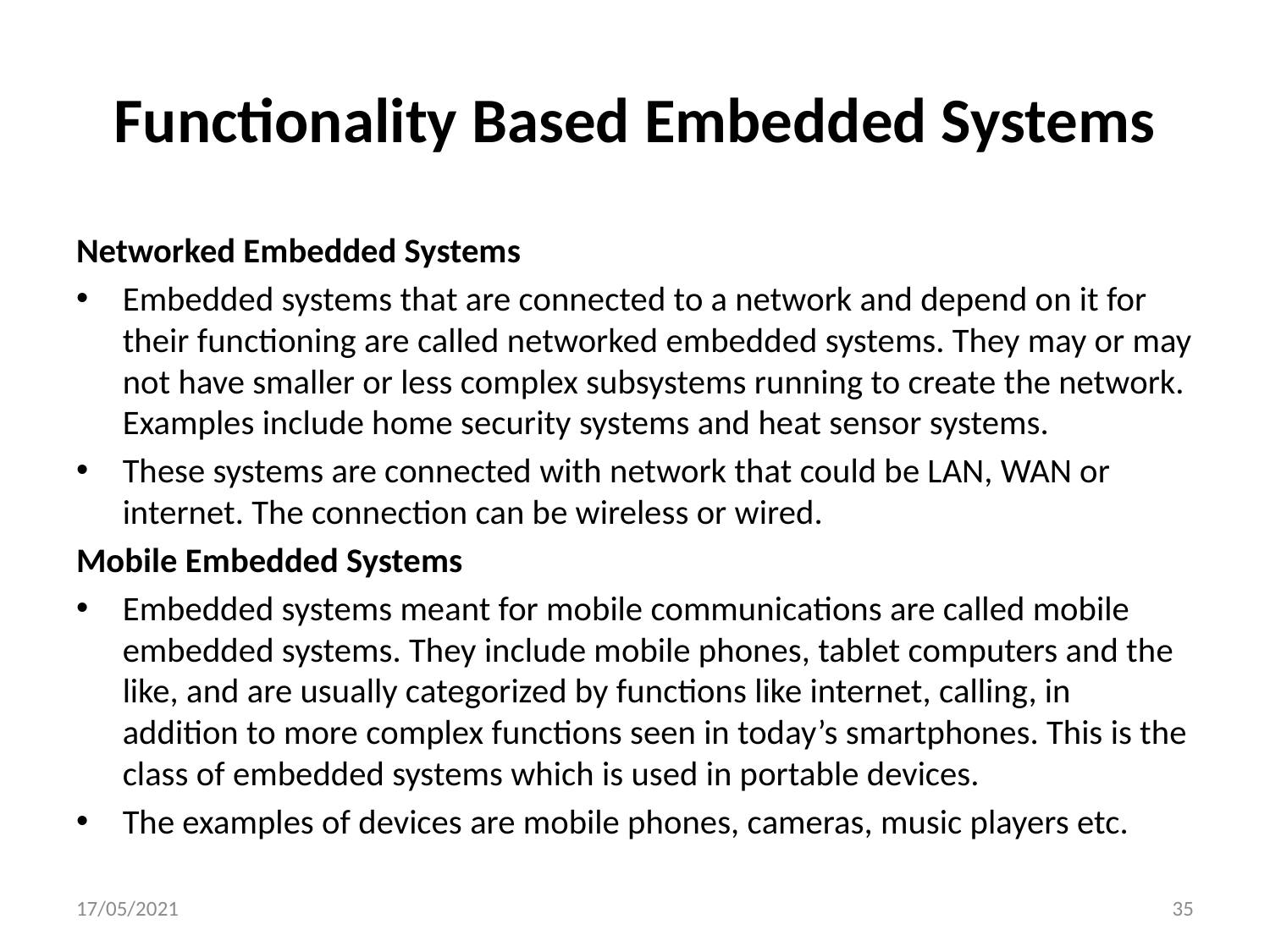

# Functionality Based Embedded Systems
Networked Embedded Systems
Embedded systems that are connected to a network and depend on it for their functioning are called networked embedded systems. They may or may not have smaller or less complex subsystems running to create the network. Examples include home security systems and heat sensor systems.
These systems are connected with network that could be LAN, WAN or internet. The connection can be wireless or wired.
Mobile Embedded Systems
Embedded systems meant for mobile communications are called mobile embedded systems. They include mobile phones, tablet computers and the like, and are usually categorized by functions like internet, calling, in addition to more complex functions seen in today’s smartphones. This is the class of embedded systems which is used in portable devices.
The examples of devices are mobile phones, cameras, music players etc.

17/05/2021

35